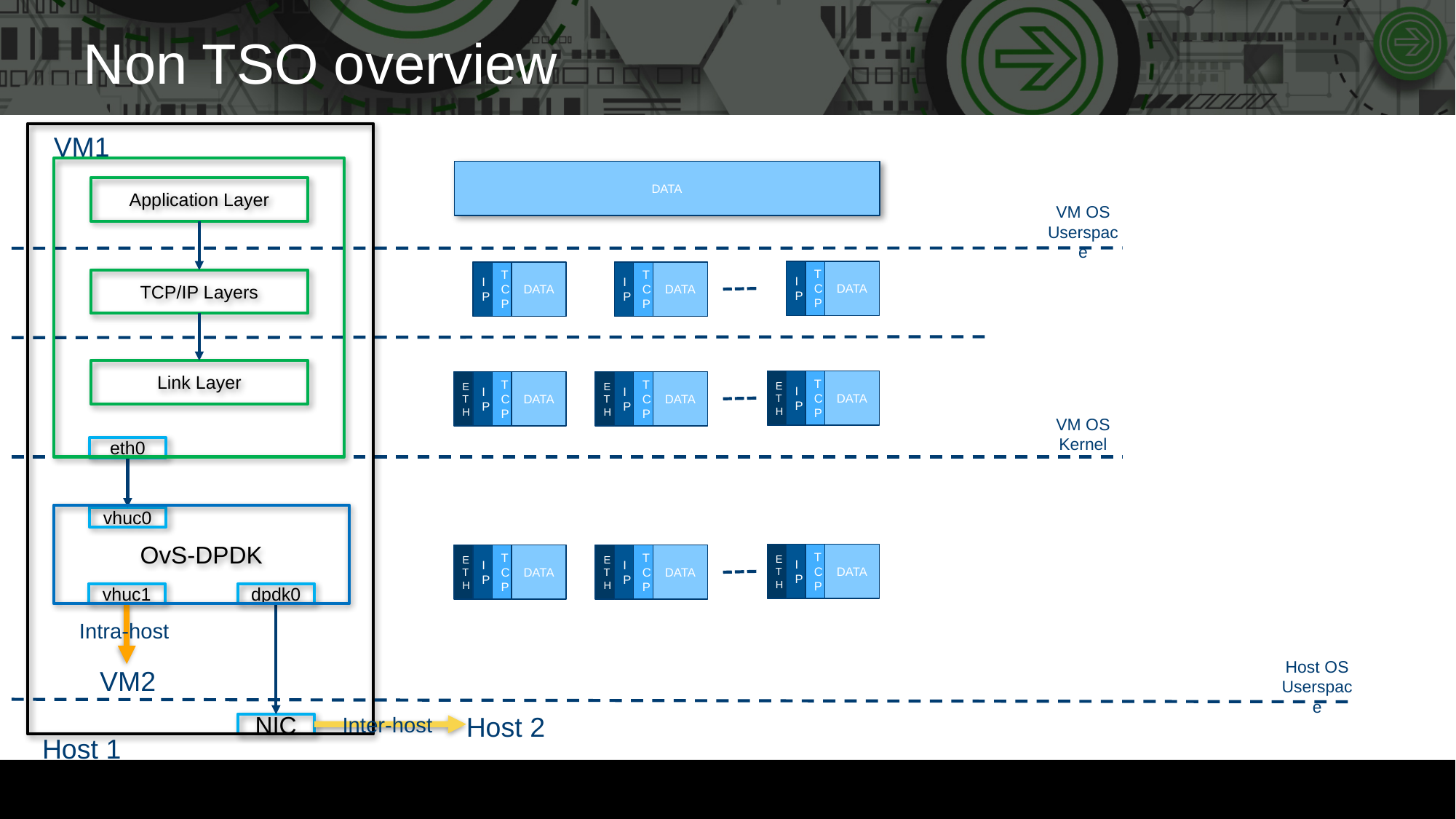

# Non TSO overview

VM1

DATA
Application Layer
VM OS Userspace
IP
TCP
DATA
IP
TCP
DATA
IP
TCP
DATA
TCP/IP Layers
Link Layer
ETH
IP
TCP
DATA
ETH
IP
TCP
DATA
ETH
IP
TCP
DATA
VM OS Kernel
eth0
OvS-DPDK
vhuc0
ETH
IP
TCP
DATA
ETH
IP
TCP
DATA
ETH
IP
TCP
DATA
vhuc1
dpdk0
Intra-host
Host OS Userspace
VM2
Inter-host
Host 2
NIC
Host 1